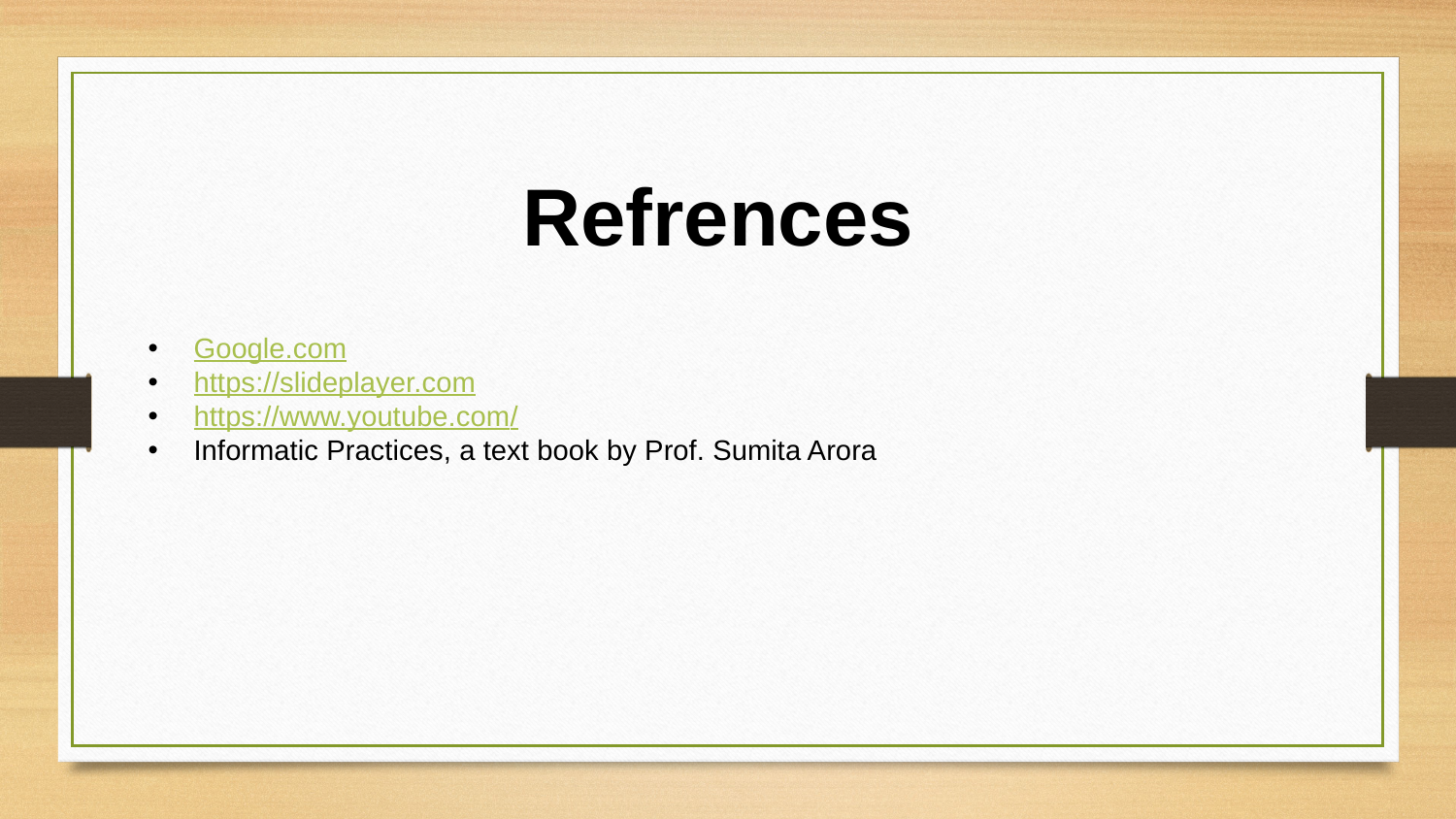

Refrences

Google.com
https://slideplayer.com
https://www.youtube.com/
Informatic Practices, a text book by Prof. Sumita Arora